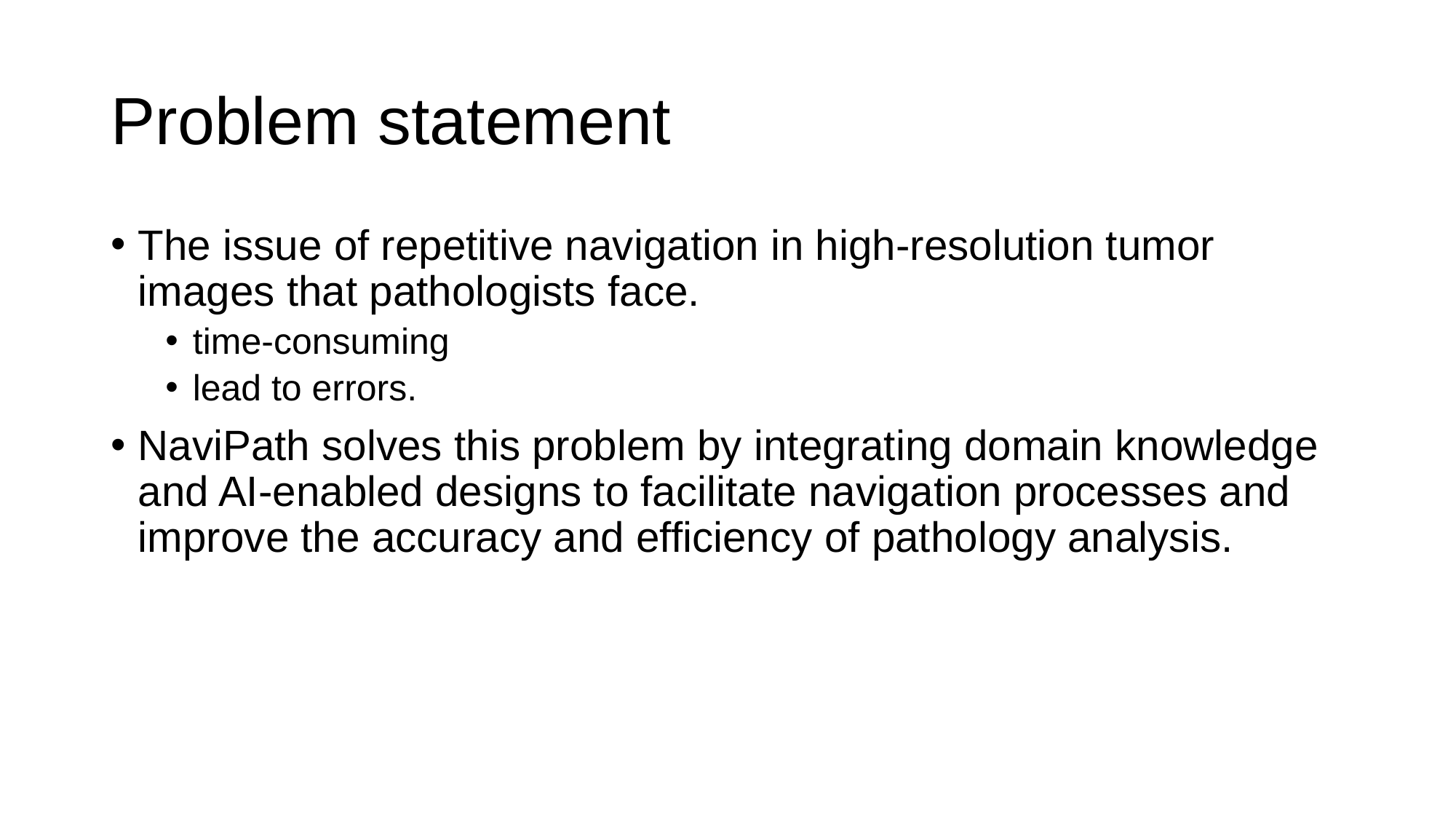

# Problem statement
The issue of repetitive navigation in high-resolution tumor images that pathologists face.
time-consuming
lead to errors.
NaviPath solves this problem by integrating domain knowledge and AI-enabled designs to facilitate navigation processes and improve the accuracy and efficiency of pathology analysis.